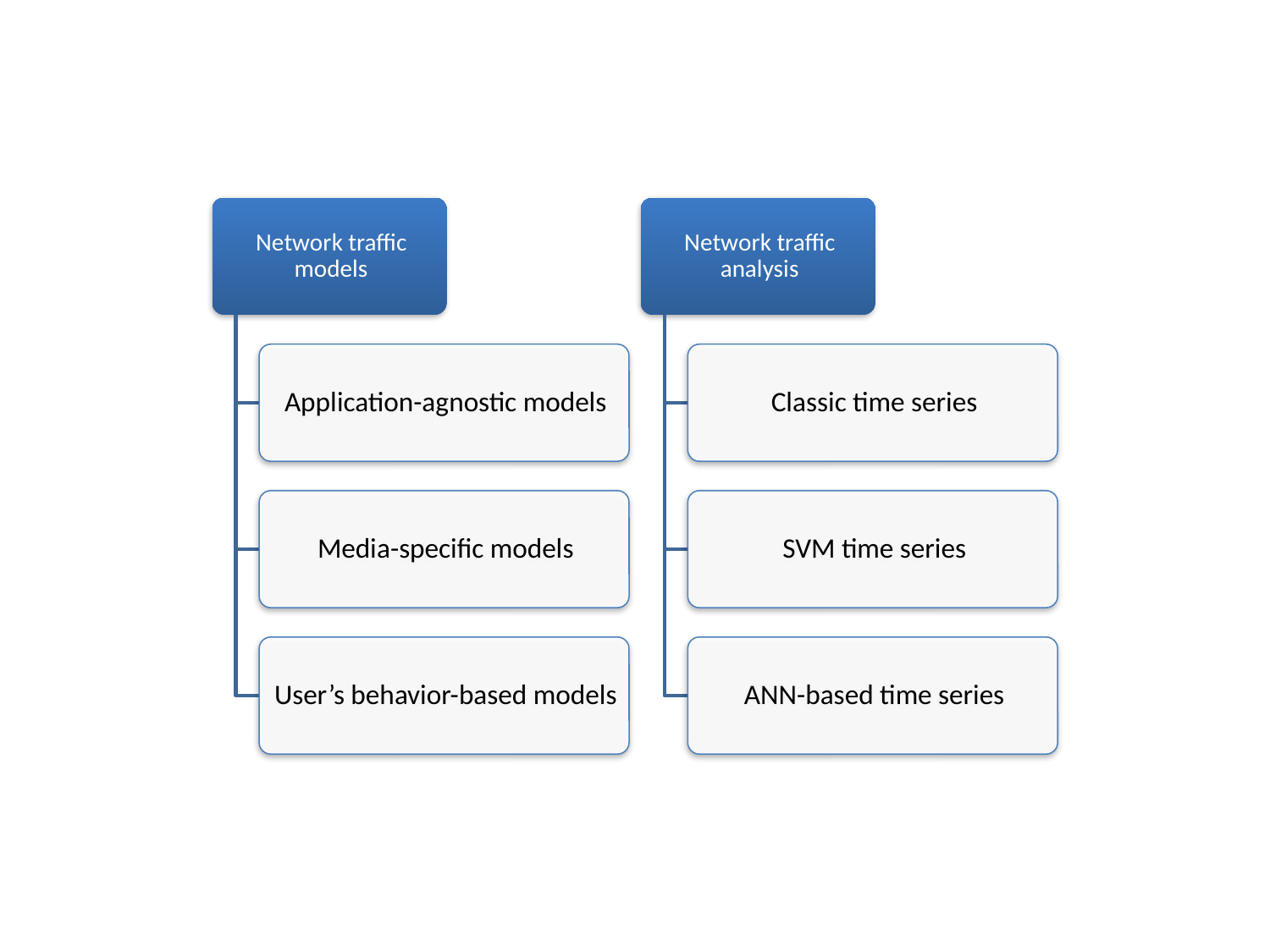

Network traffic models
Application-agnostic models
Media-specific models
User’s behavior-based models
Network traffic analysis
Classic time series
SVM time series
ANN-based time series